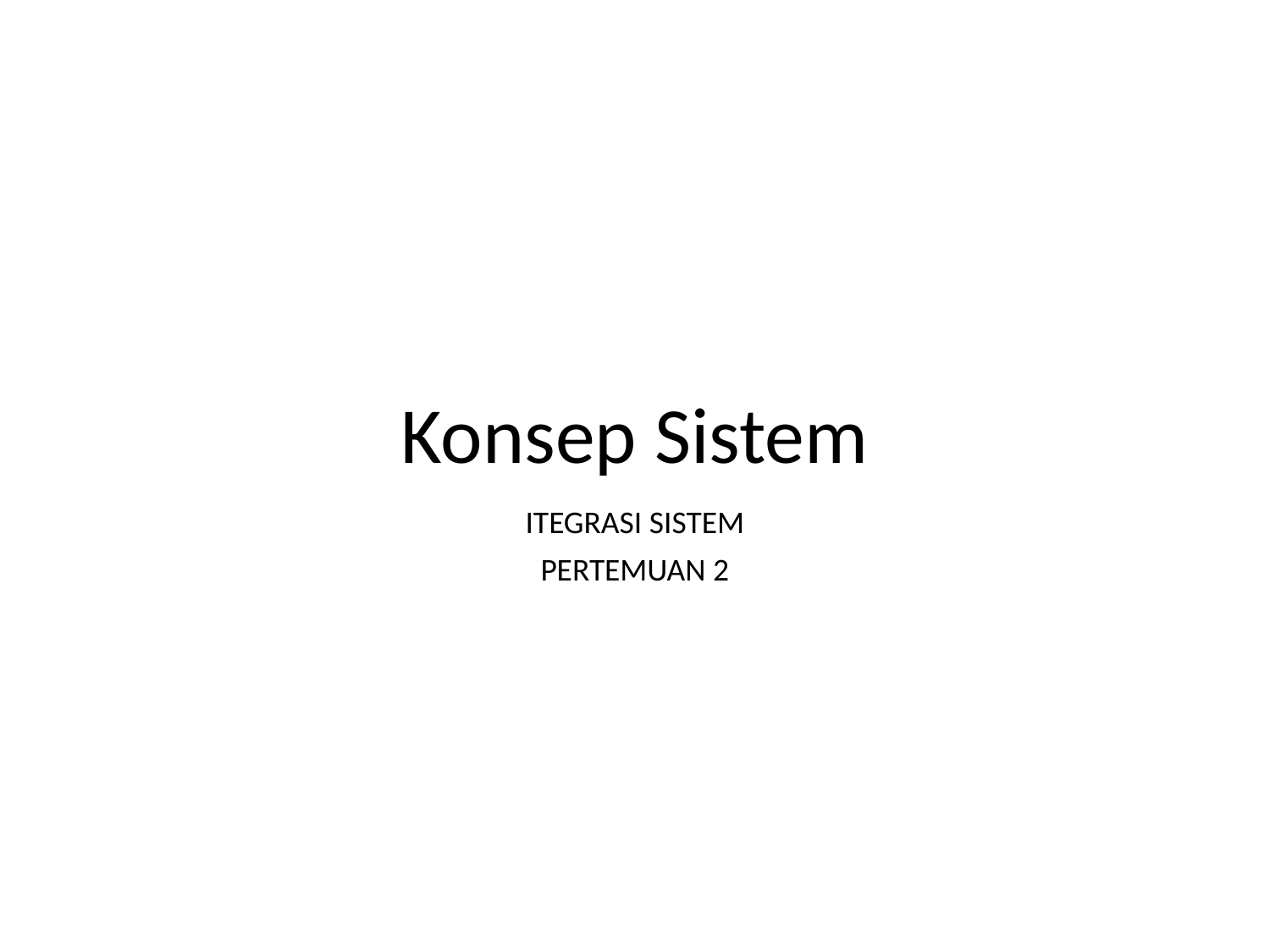

# Konsep Sistem
ITEGRASI SISTEM
PERTEMUAN 2